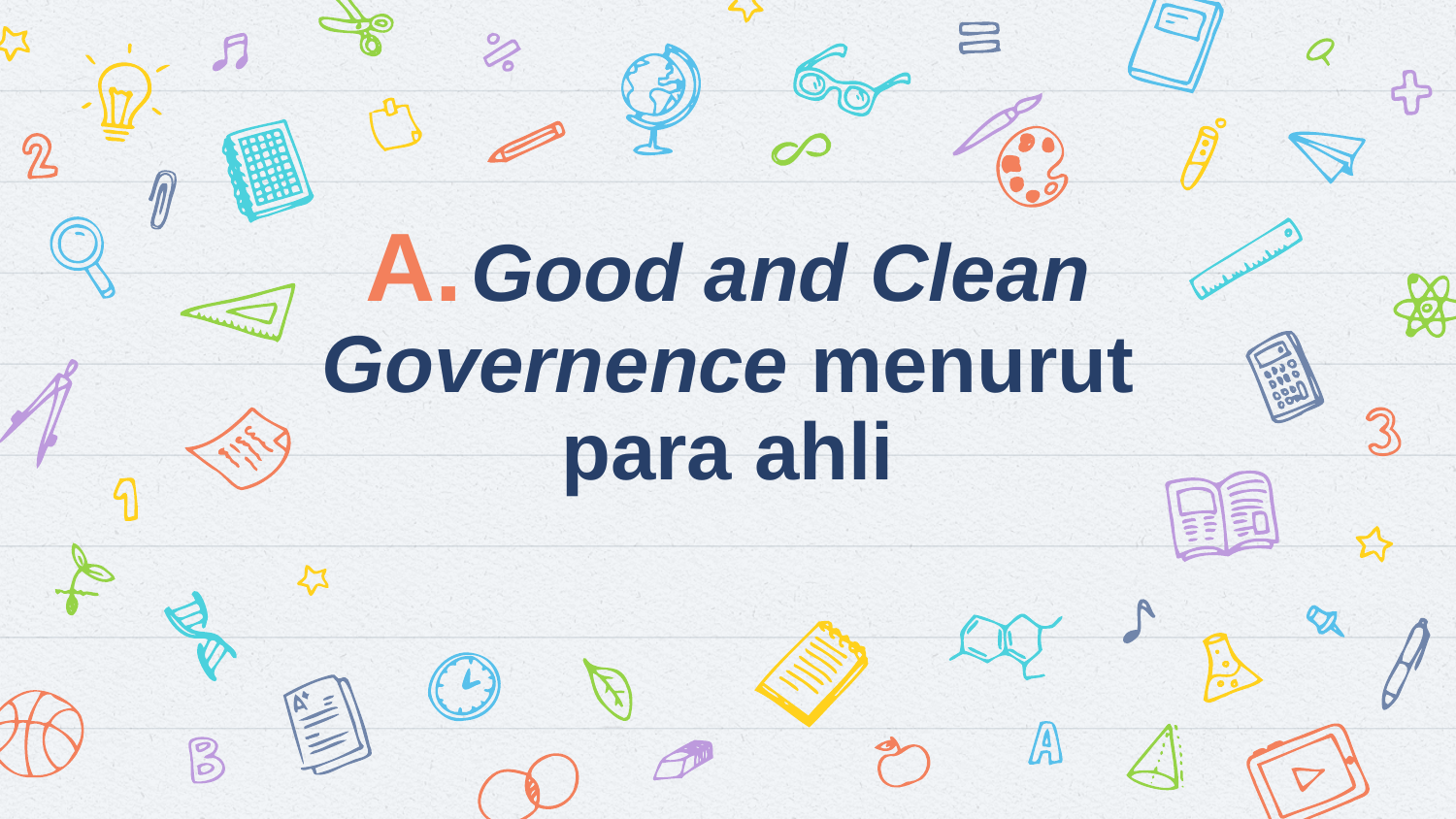

# A. Good and Clean Governence menurut para ahli